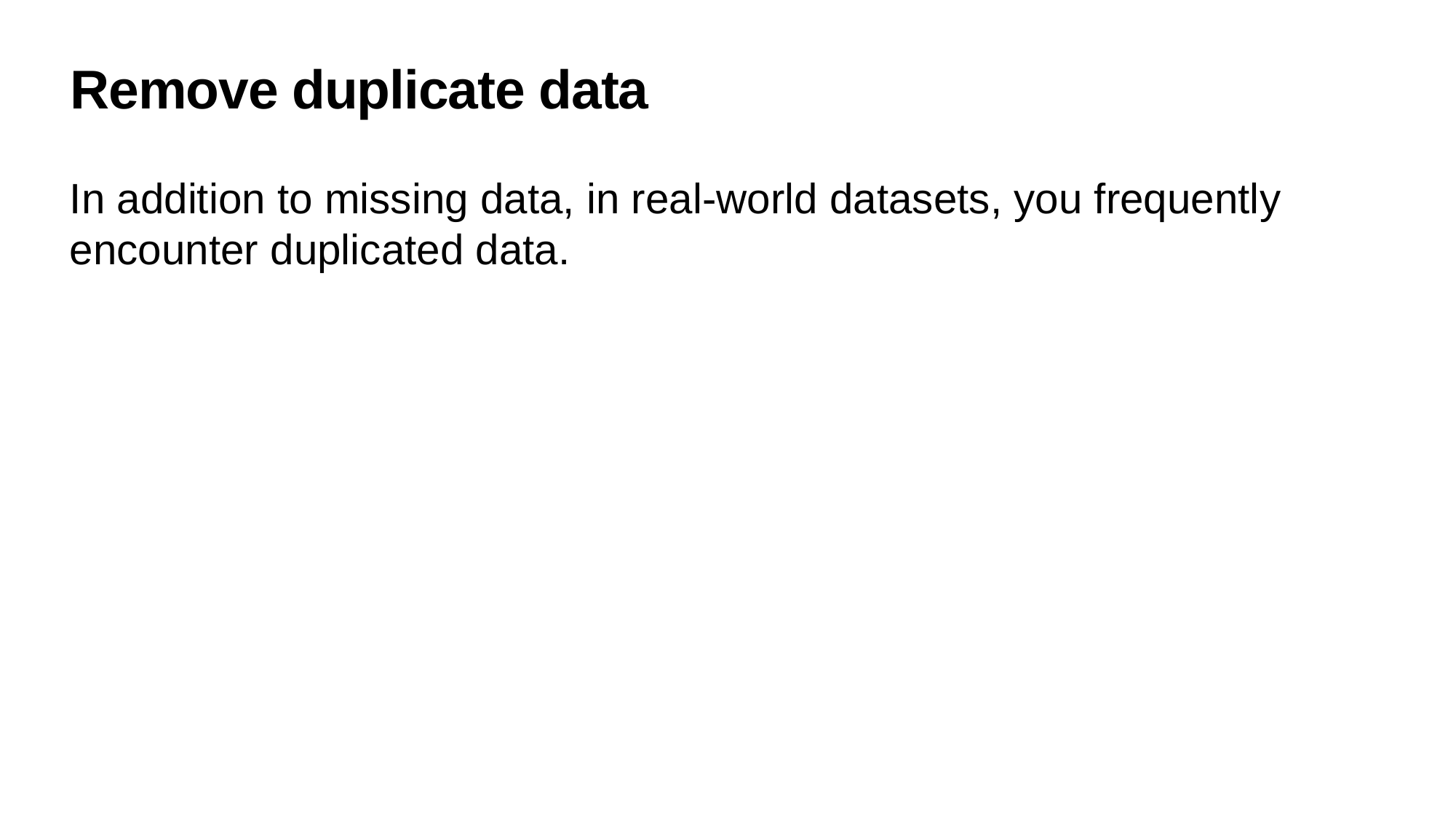

# Remove duplicate data
In addition to missing data, in real-world datasets, you frequently encounter duplicated data.